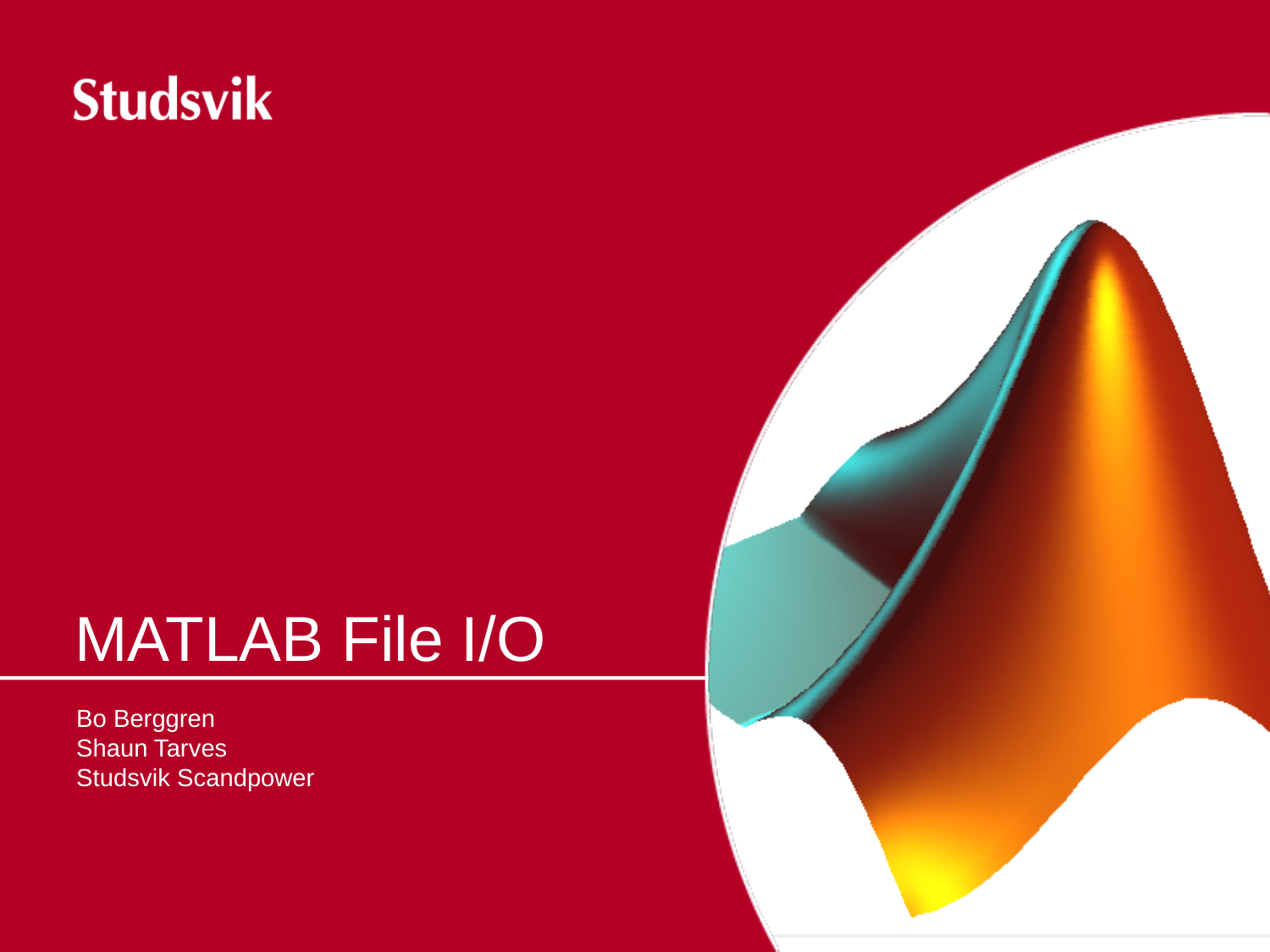

# MATLAB File I/O
Bo Berggren
Shaun Tarves
Studsvik Scandpower